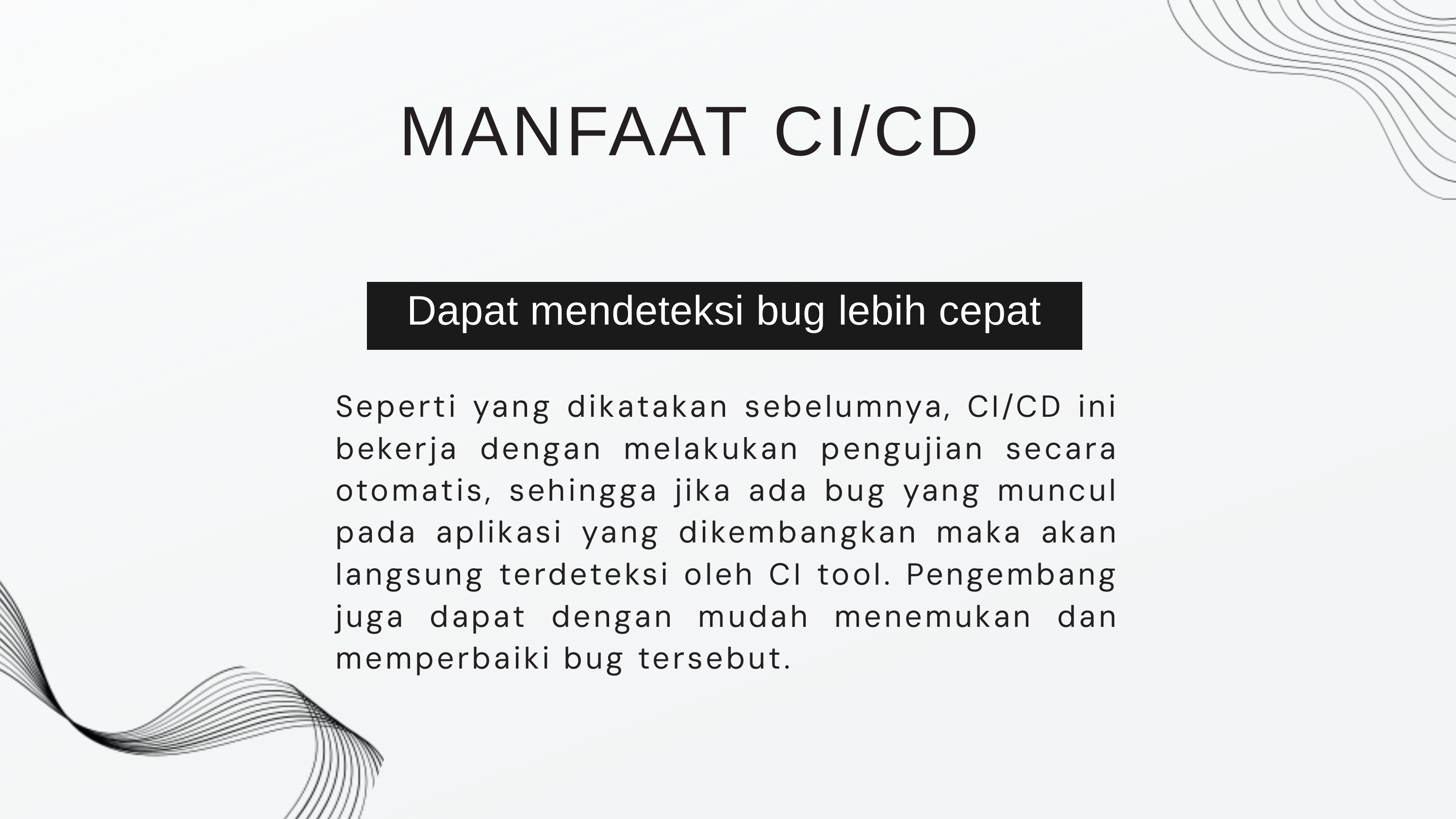

MANFAAT CI/CD

Dapat mendeteksi bug lebih cepat
Seperti yang dikatakan sebelumnya, CI/CD ini bekerja dengan melakukan pengujian secara otomatis, sehingga jika ada bug yang muncul pada aplikasi yang dikembangkan maka akan langsung terdeteksi oleh CI tool. Pengembang juga dapat dengan mudah menemukan dan memperbaiki bug tersebut.